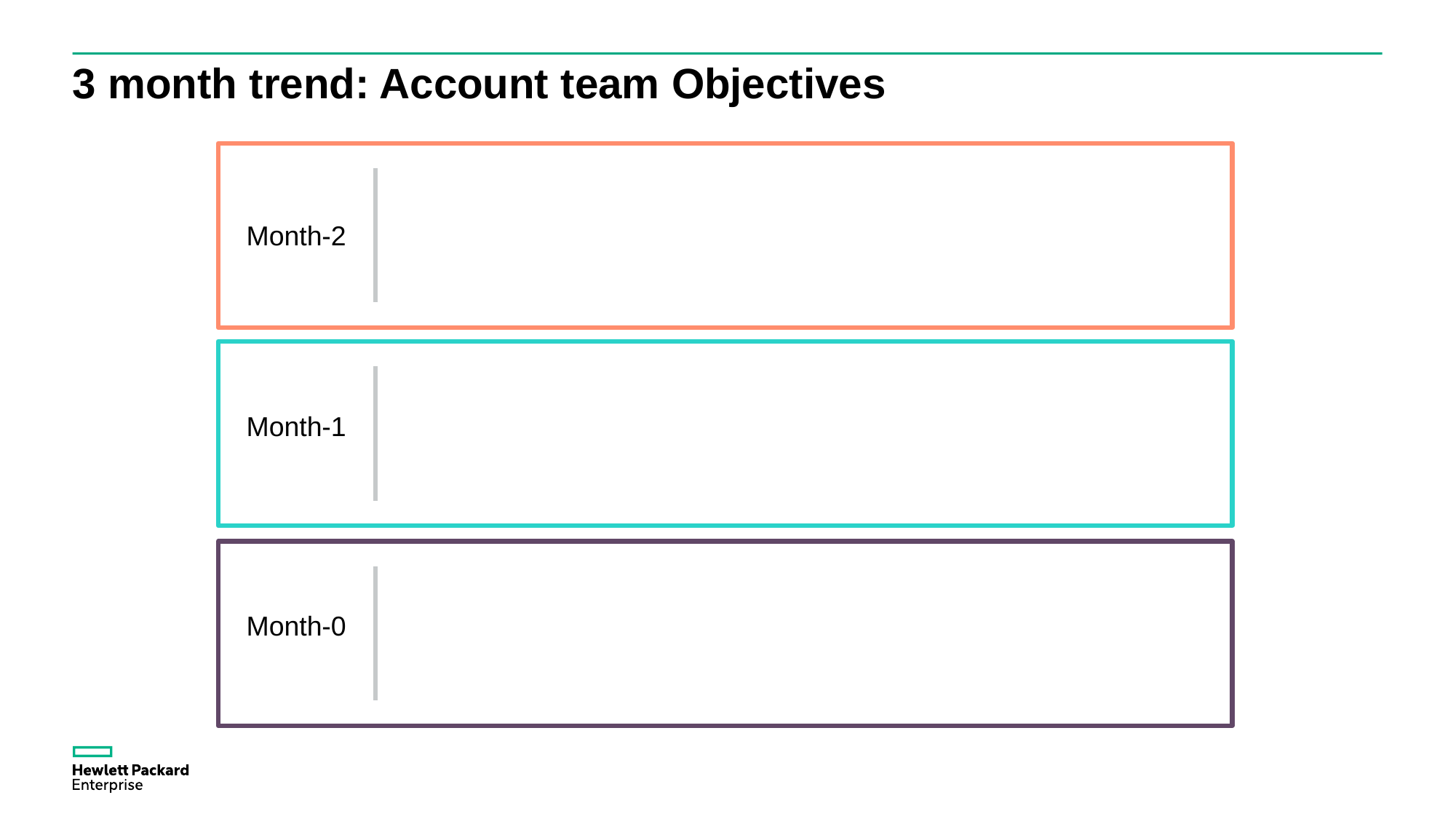

# 3 month trend: Account team Objectives

Month-2

Month-1

Month-0